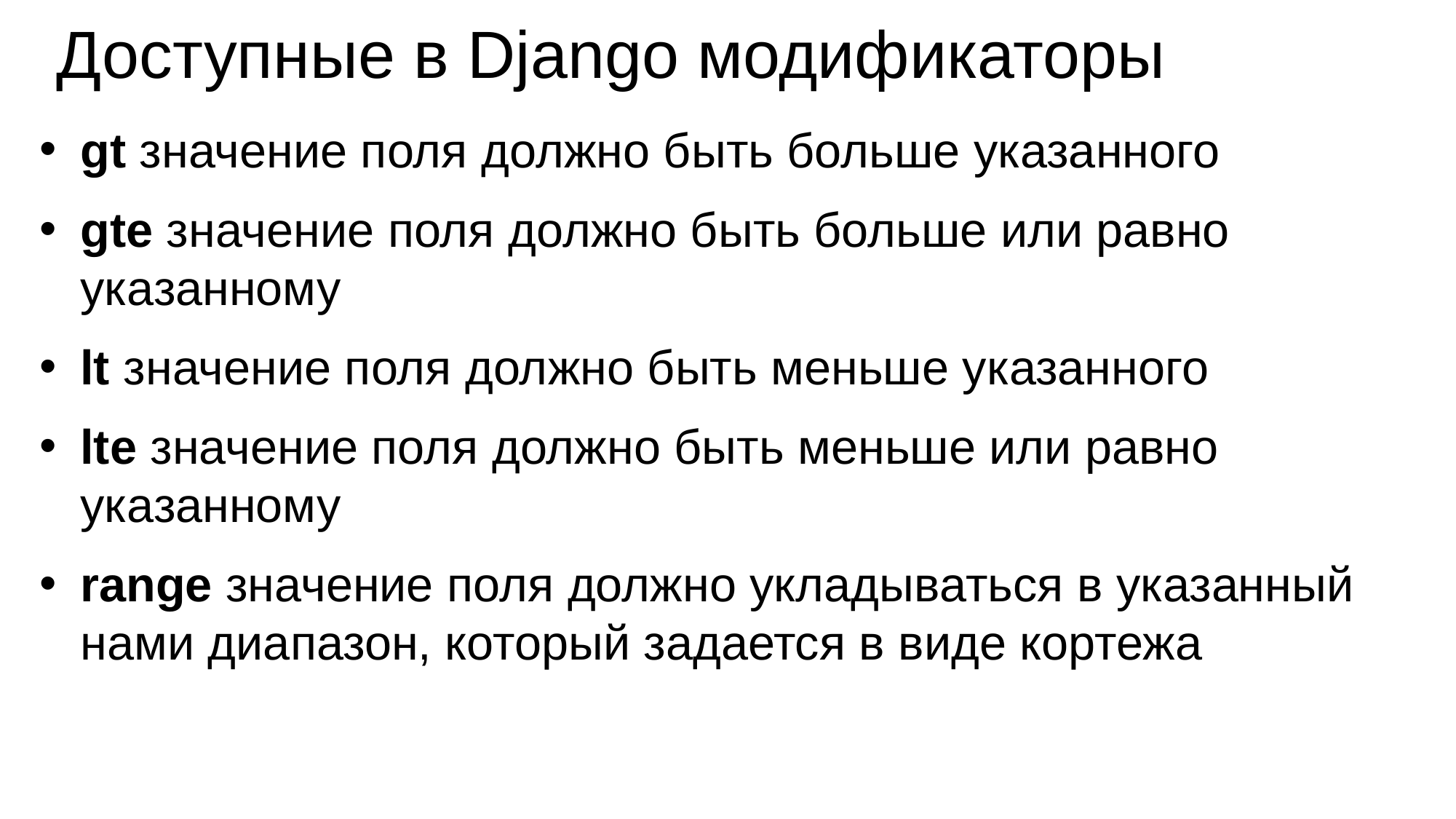

# Доступные в Django модификаторы
gt значение поля должно быть больше указанного
gte значение поля должно быть больше или равно указанному
lt значение поля должно быть меньше указанного
lte значение поля должно быть меньше или равно указанному
range значение поля должно укладываться в указанный нами диапазон, который задается в виде кортежа